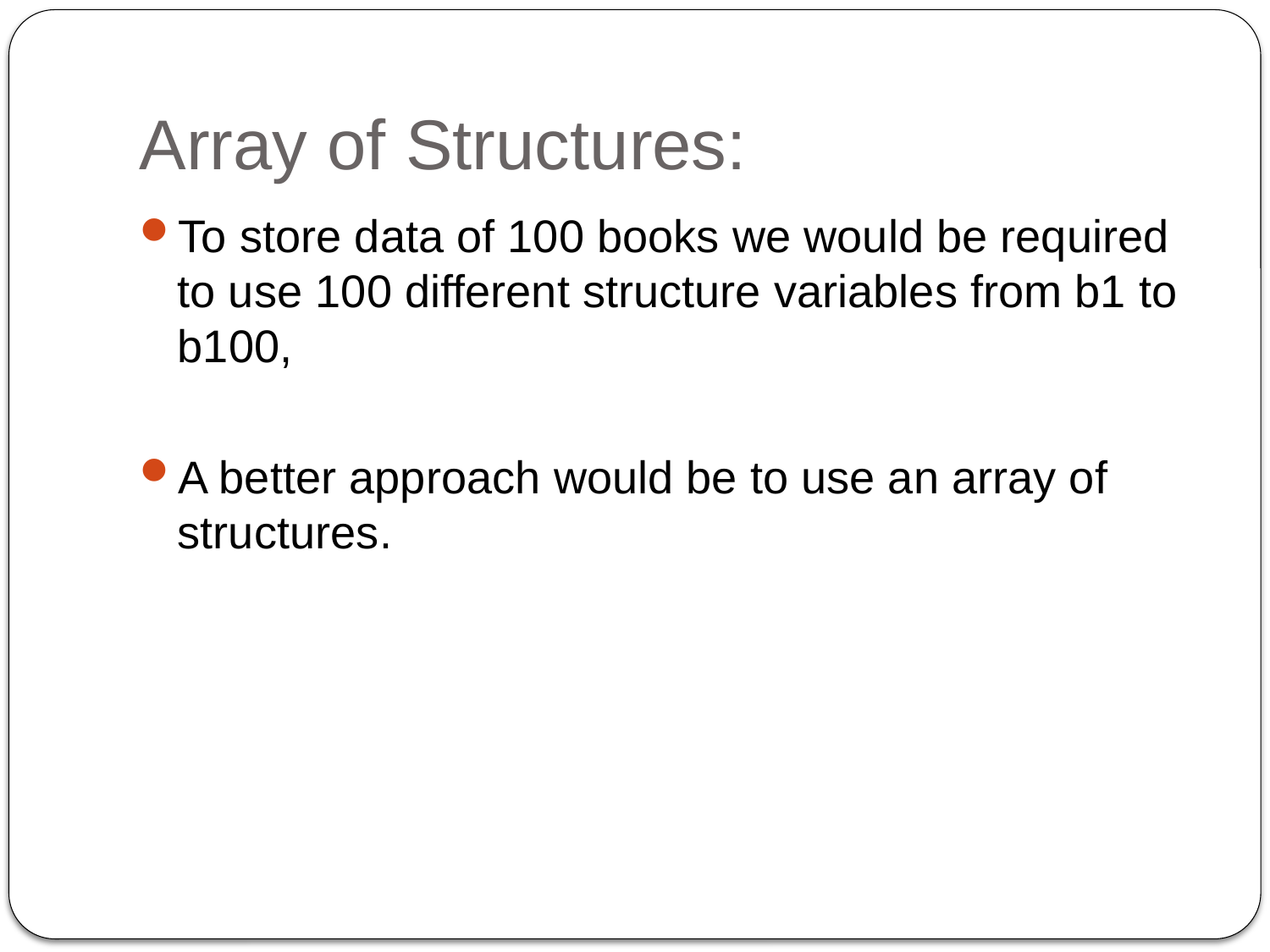

# Array of Structures:
To store data of 100 books we would be required to use 100 different structure variables from b1 to b100,

A better approach would be to use an array of structures.